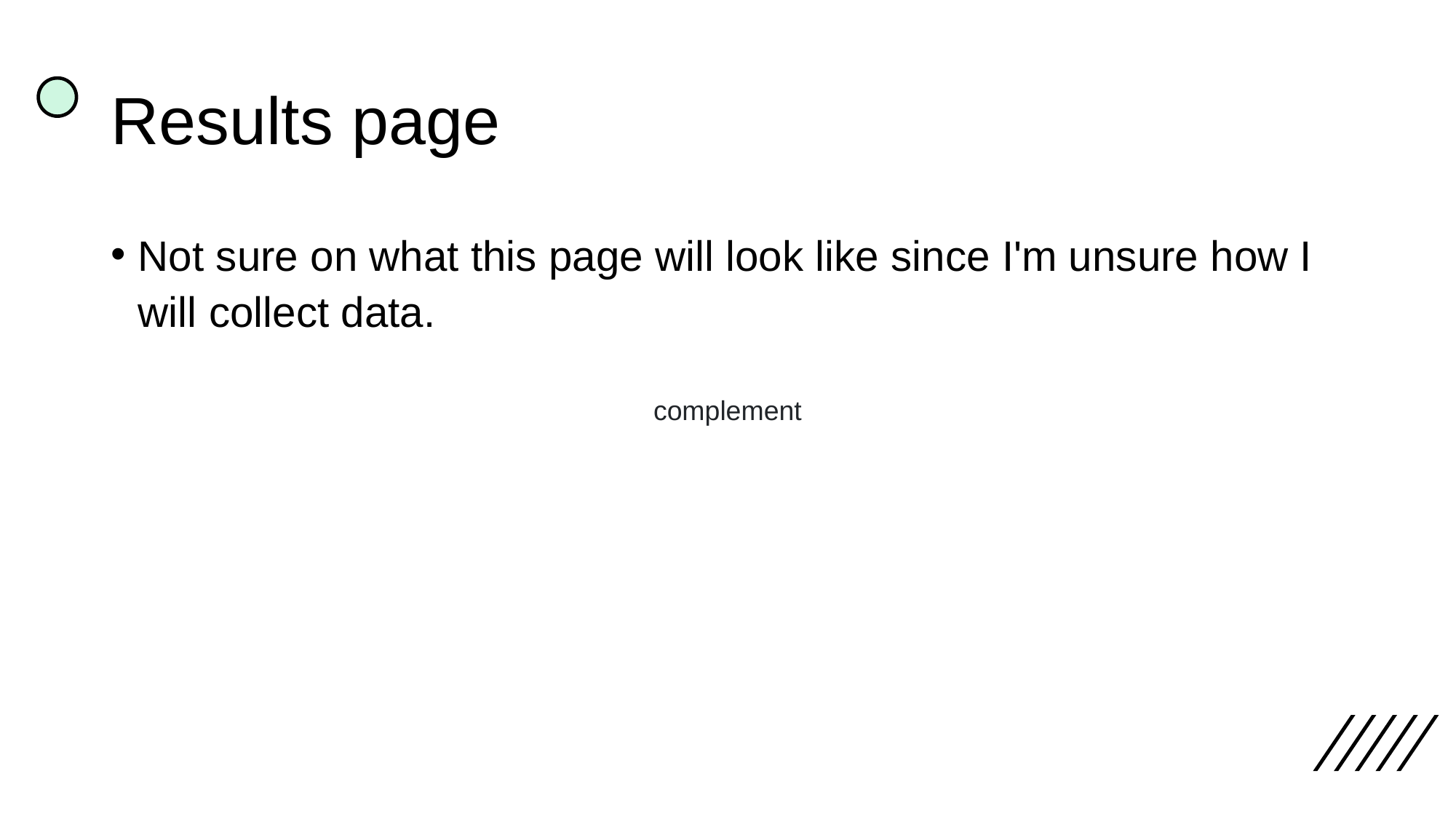

# Results page
Not sure on what this page will look like since I'm unsure how I will collect data.
complement